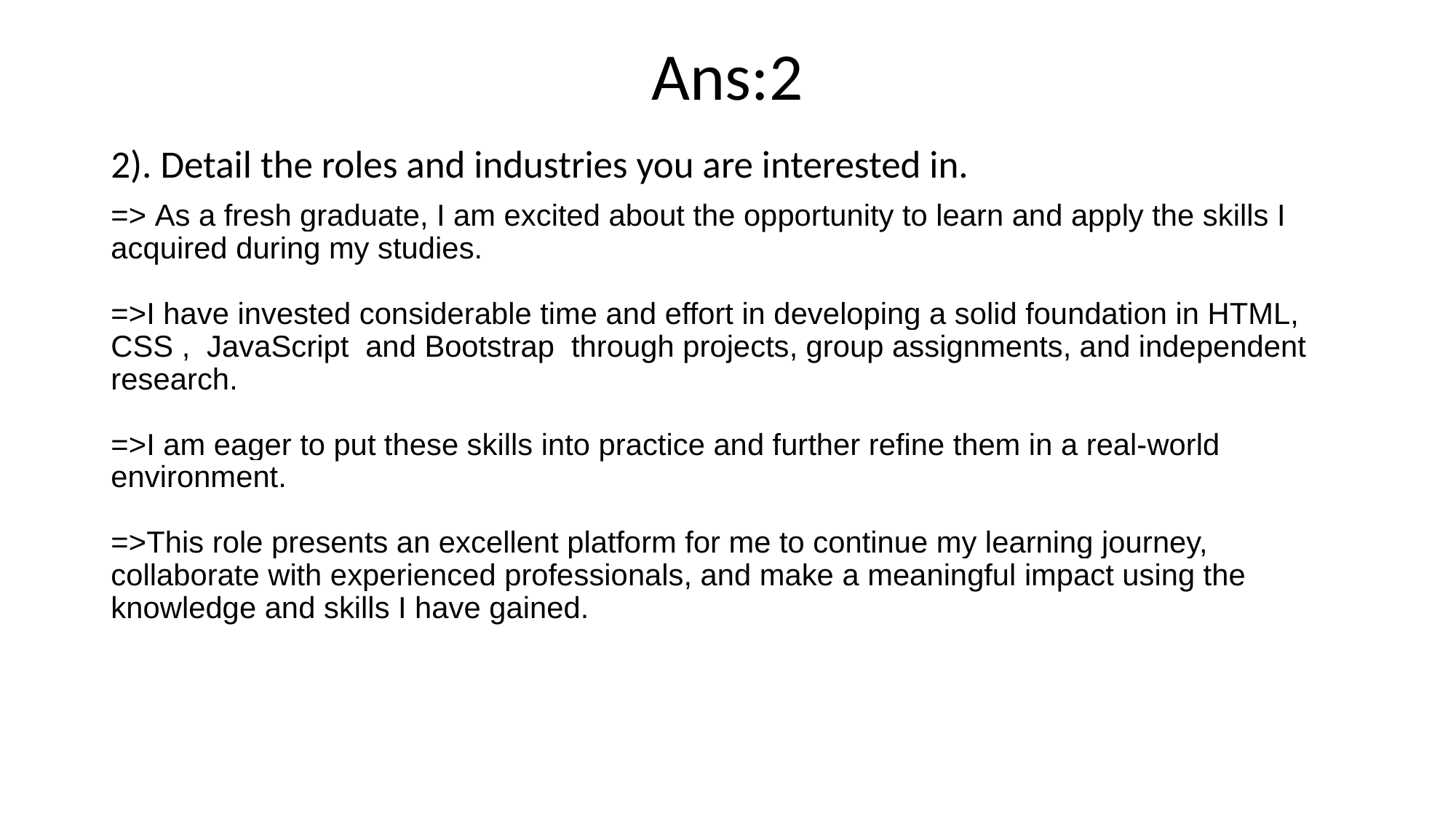

# Ans:2
2). Detail the roles and industries you are interested in.
=> As a fresh graduate, I am excited about the opportunity to learn and apply the skills I acquired during my studies.
=>I have invested considerable time and effort in developing a solid foundation in HTML, CSS ,  JavaScript  and Bootstrap  through projects, group assignments, and independent research.
=>I am eager to put these skills into practice and further refine them in a real-world environment.
=>This role presents an excellent platform for me to continue my learning journey, collaborate with experienced professionals, and make a meaningful impact using the knowledge and skills I have gained.